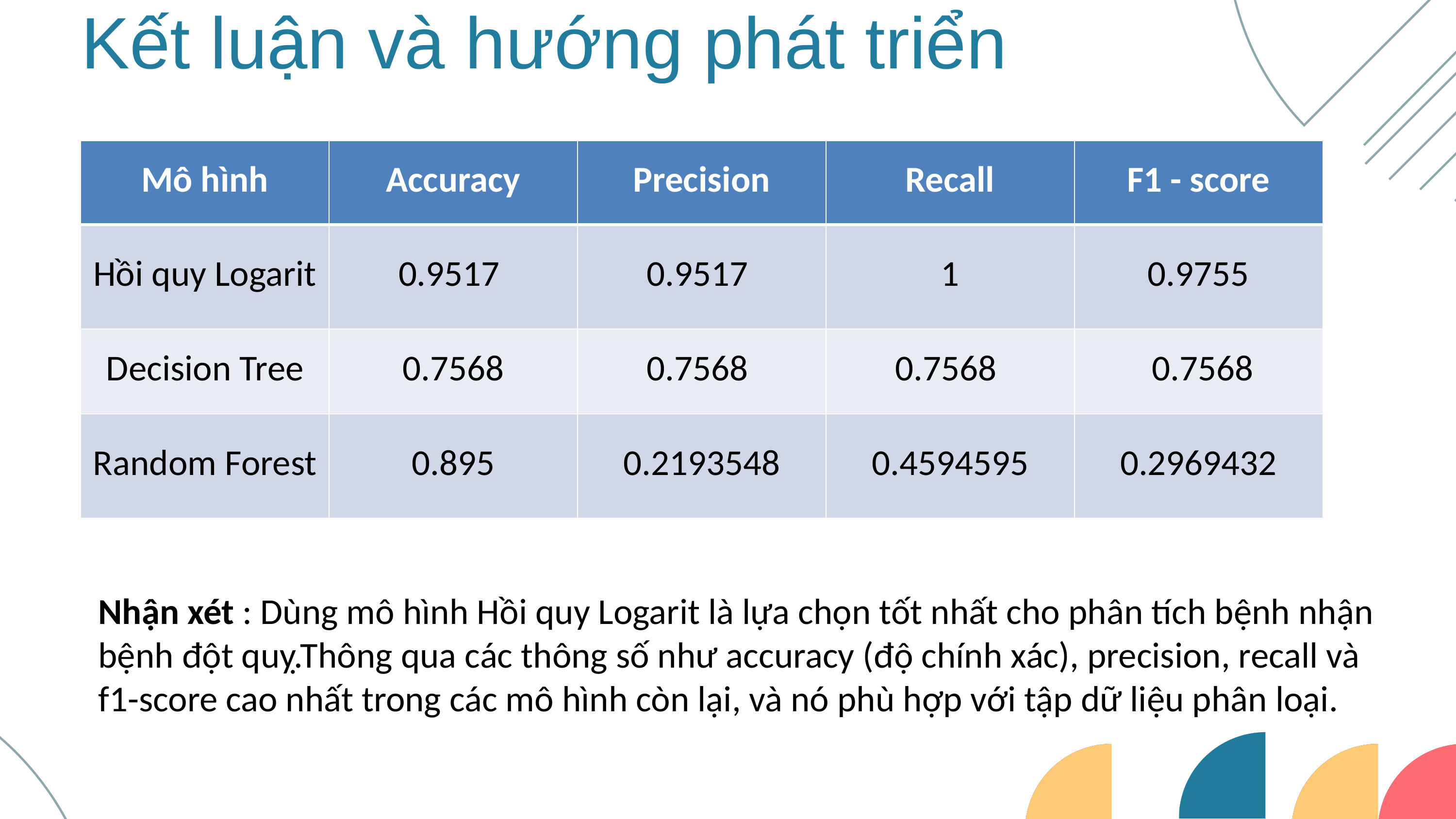

Kết luận và hướng phát triển
| Mô hình | Accuracy | Precision | Recall | F1 - score |
| --- | --- | --- | --- | --- |
| Hồi quy Logarit | 0.9517 | 0.9517 | 1 | 0.9755 |
| Decision Tree | 0.7568 | 0.7568 | 0.7568 | 0.7568 |
| Random Forest | 0.895 | 0.2193548 | 0.4594595 | 0.2969432 |
Nhận xét : Dùng mô hình Hồi quy Logarit là lựa chọn tốt nhất cho phân tích bệnh nhận bệnh đột quỵ.Thông qua các thông số như accuracy (độ chính xác), precision, recall và f1-score cao nhất trong các mô hình còn lại, và nó phù hợp với tập dữ liệu phân loại.